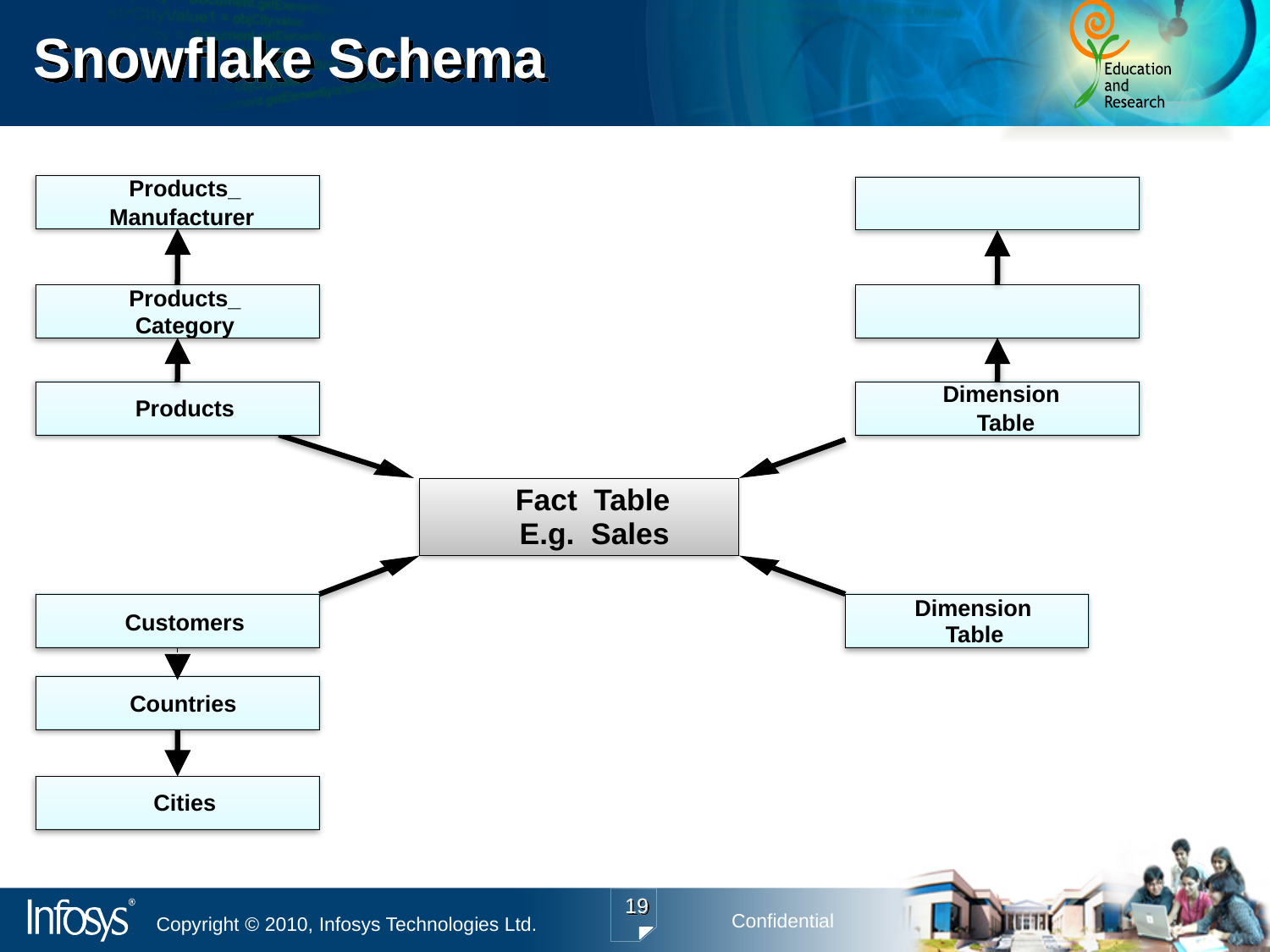

# Snowflake Schema

Products_

Manufacturer

Products_

Category

Dimension

Products
Table

Fact  Table
E.g.  Sales

Dimension

Customers
Table

Countries

Cities
19